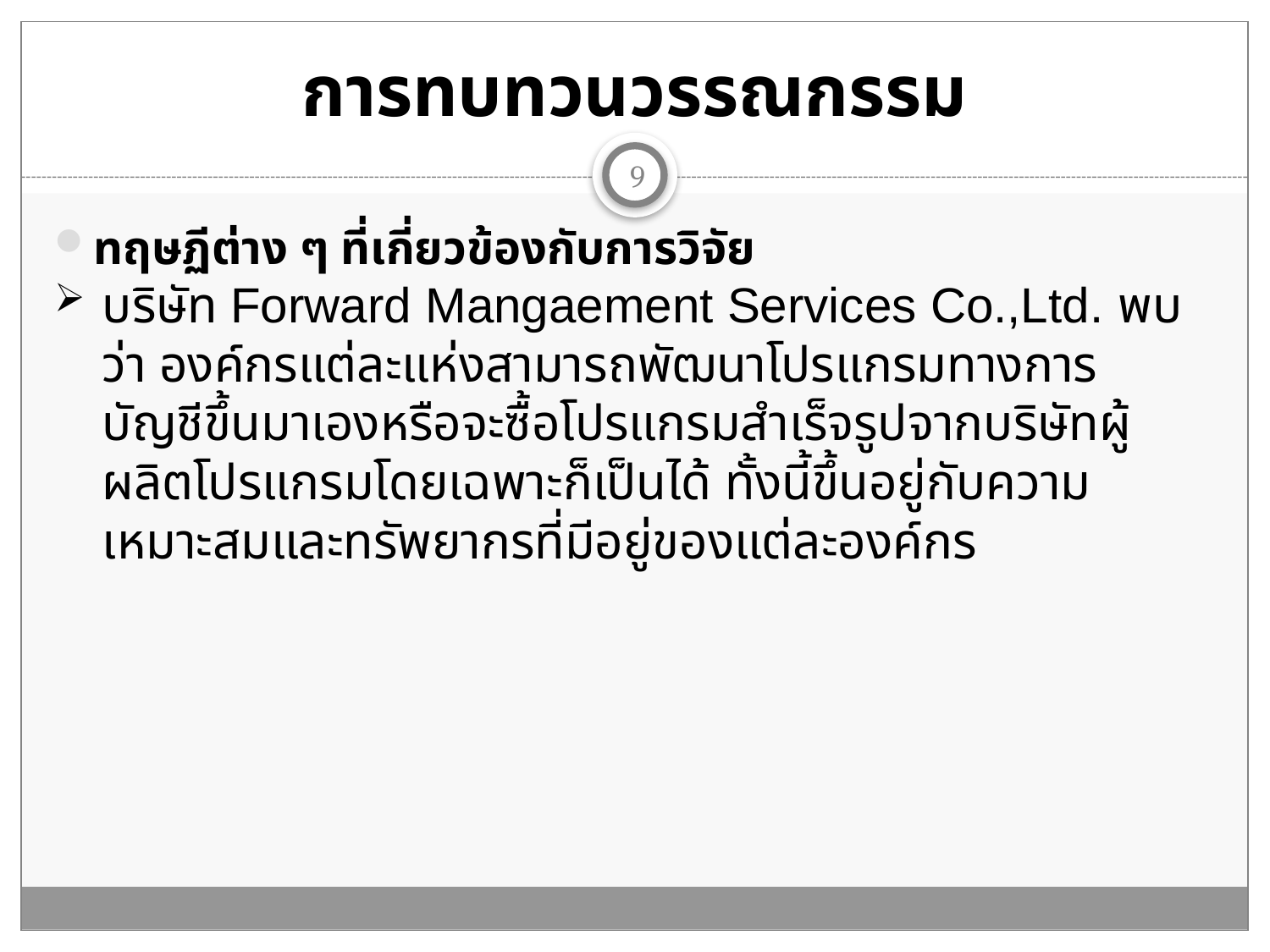

# การทบทวนวรรณกรรม
9
ทฤษฏีต่าง ๆ ที่เกี่ยวข้องกับการวิจัย
บริษัท Forward Mangaement Services Co.,Ltd. พบว่า องค์กรแต่ละแห่งสามารถพัฒนาโปรแกรมทางการบัญชีขึ้นมาเองหรือจะซื้อโปรแกรมสำเร็จรูปจากบริษัทผู้ผลิตโปรแกรมโดยเฉพาะก็เป็นได้ ทั้งนี้ขึ้นอยู่กับความเหมาะสมและทรัพยากรที่มีอยู่ของแต่ละองค์กร